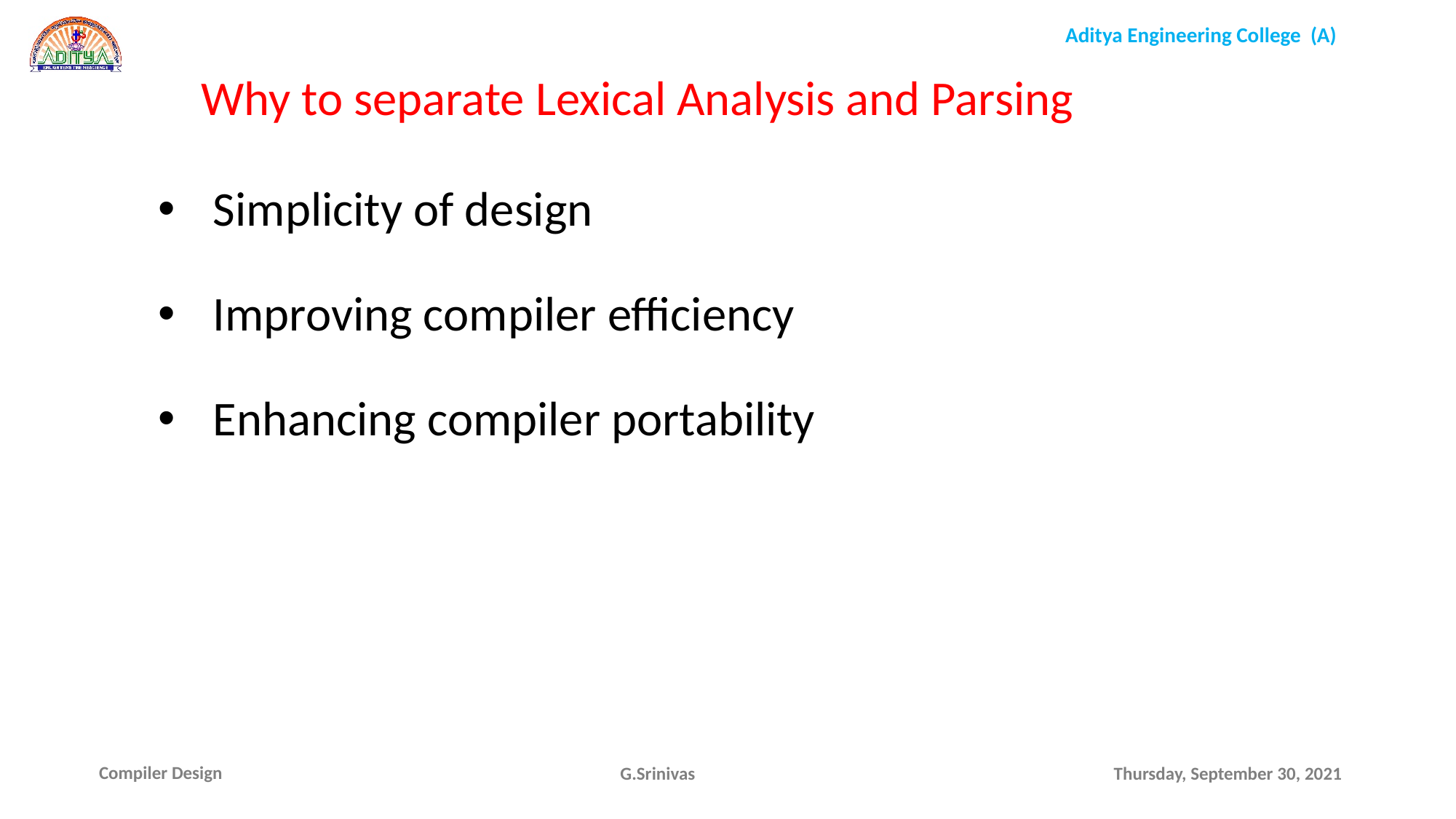

Why to separate Lexical Analysis and Parsing
Simplicity of design

Improving compiler efficiency

Enhancing compiler portability
G.Srinivas
Thursday, September 30, 2021